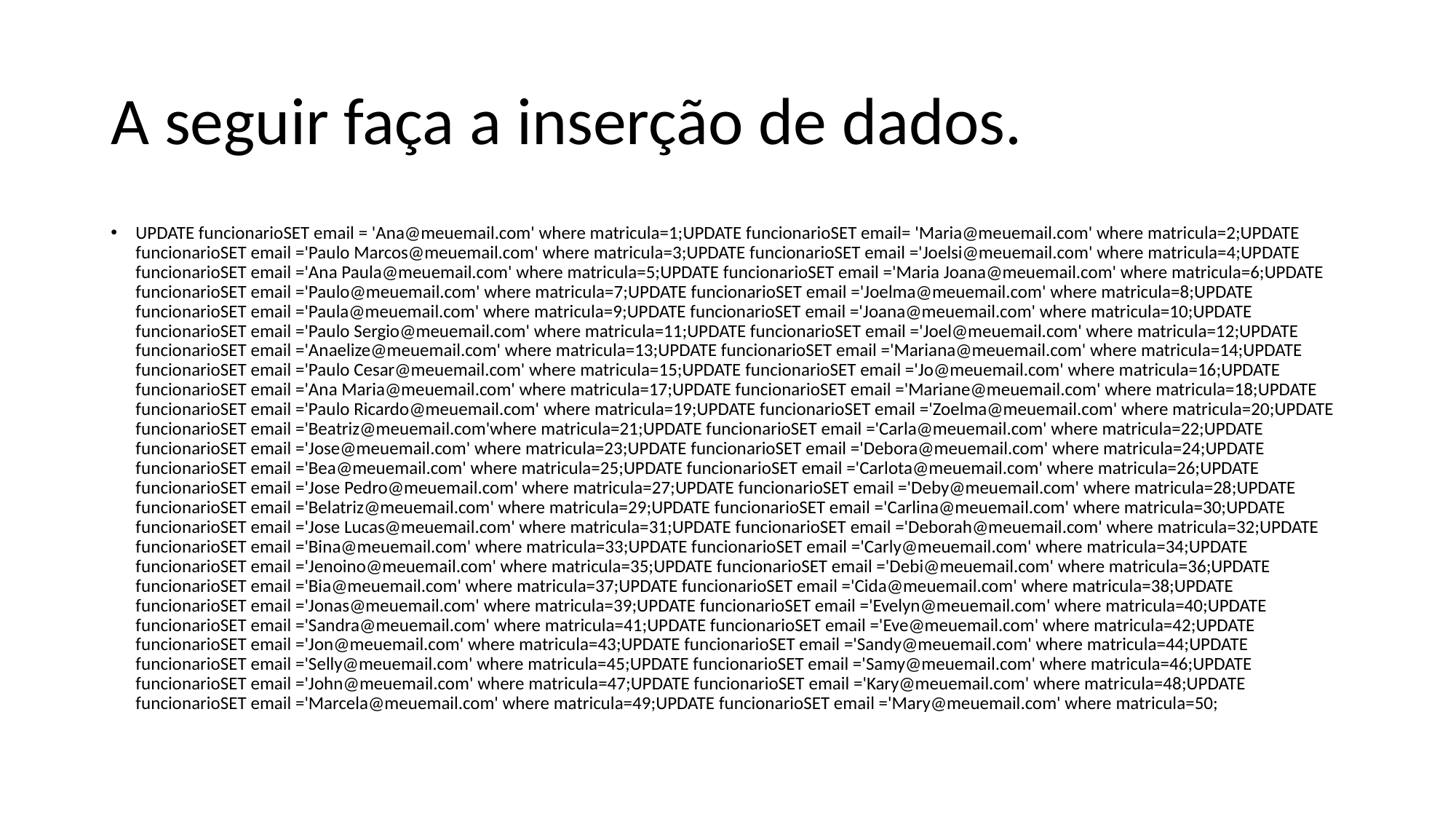

# A seguir faça a inserção de dados.
UPDATE funcionarioSET email = 'Ana@meuemail.com' where matricula=1;UPDATE funcionarioSET email= 'Maria@meuemail.com' where matricula=2;UPDATE funcionarioSET email ='Paulo Marcos@meuemail.com' where matricula=3;UPDATE funcionarioSET email ='Joelsi@meuemail.com' where matricula=4;UPDATE funcionarioSET email ='Ana Paula@meuemail.com' where matricula=5;UPDATE funcionarioSET email ='Maria Joana@meuemail.com' where matricula=6;UPDATE funcionarioSET email ='Paulo@meuemail.com' where matricula=7;UPDATE funcionarioSET email ='Joelma@meuemail.com' where matricula=8;UPDATE funcionarioSET email ='Paula@meuemail.com' where matricula=9;UPDATE funcionarioSET email ='Joana@meuemail.com' where matricula=10;UPDATE funcionarioSET email ='Paulo Sergio@meuemail.com' where matricula=11;UPDATE funcionarioSET email ='Joel@meuemail.com' where matricula=12;UPDATE funcionarioSET email ='Anaelize@meuemail.com' where matricula=13;UPDATE funcionarioSET email ='Mariana@meuemail.com' where matricula=14;UPDATE funcionarioSET email ='Paulo Cesar@meuemail.com' where matricula=15;UPDATE funcionarioSET email ='Jo@meuemail.com' where matricula=16;UPDATE funcionarioSET email ='Ana Maria@meuemail.com' where matricula=17;UPDATE funcionarioSET email ='Mariane@meuemail.com' where matricula=18;UPDATE funcionarioSET email ='Paulo Ricardo@meuemail.com' where matricula=19;UPDATE funcionarioSET email ='Zoelma@meuemail.com' where matricula=20;UPDATE funcionarioSET email ='Beatriz@meuemail.com'where matricula=21;UPDATE funcionarioSET email ='Carla@meuemail.com' where matricula=22;UPDATE funcionarioSET email ='Jose@meuemail.com' where matricula=23;UPDATE funcionarioSET email ='Debora@meuemail.com' where matricula=24;UPDATE funcionarioSET email ='Bea@meuemail.com' where matricula=25;UPDATE funcionarioSET email ='Carlota@meuemail.com' where matricula=26;UPDATE funcionarioSET email ='Jose Pedro@meuemail.com' where matricula=27;UPDATE funcionarioSET email ='Deby@meuemail.com' where matricula=28;UPDATE funcionarioSET email ='Belatriz@meuemail.com' where matricula=29;UPDATE funcionarioSET email ='Carlina@meuemail.com' where matricula=30;UPDATE funcionarioSET email ='Jose Lucas@meuemail.com' where matricula=31;UPDATE funcionarioSET email ='Deborah@meuemail.com' where matricula=32;UPDATE funcionarioSET email ='Bina@meuemail.com' where matricula=33;UPDATE funcionarioSET email ='Carly@meuemail.com' where matricula=34;UPDATE funcionarioSET email ='Jenoino@meuemail.com' where matricula=35;UPDATE funcionarioSET email ='Debi@meuemail.com' where matricula=36;UPDATE funcionarioSET email ='Bia@meuemail.com' where matricula=37;UPDATE funcionarioSET email ='Cida@meuemail.com' where matricula=38;UPDATE funcionarioSET email ='Jonas@meuemail.com' where matricula=39;UPDATE funcionarioSET email ='Evelyn@meuemail.com' where matricula=40;UPDATE funcionarioSET email ='Sandra@meuemail.com' where matricula=41;UPDATE funcionarioSET email ='Eve@meuemail.com' where matricula=42;UPDATE funcionarioSET email ='Jon@meuemail.com' where matricula=43;UPDATE funcionarioSET email ='Sandy@meuemail.com' where matricula=44;UPDATE funcionarioSET email ='Selly@meuemail.com' where matricula=45;UPDATE funcionarioSET email ='Samy@meuemail.com' where matricula=46;UPDATE funcionarioSET email ='John@meuemail.com' where matricula=47;UPDATE funcionarioSET email ='Kary@meuemail.com' where matricula=48;UPDATE funcionarioSET email ='Marcela@meuemail.com' where matricula=49;UPDATE funcionarioSET email ='Mary@meuemail.com' where matricula=50;